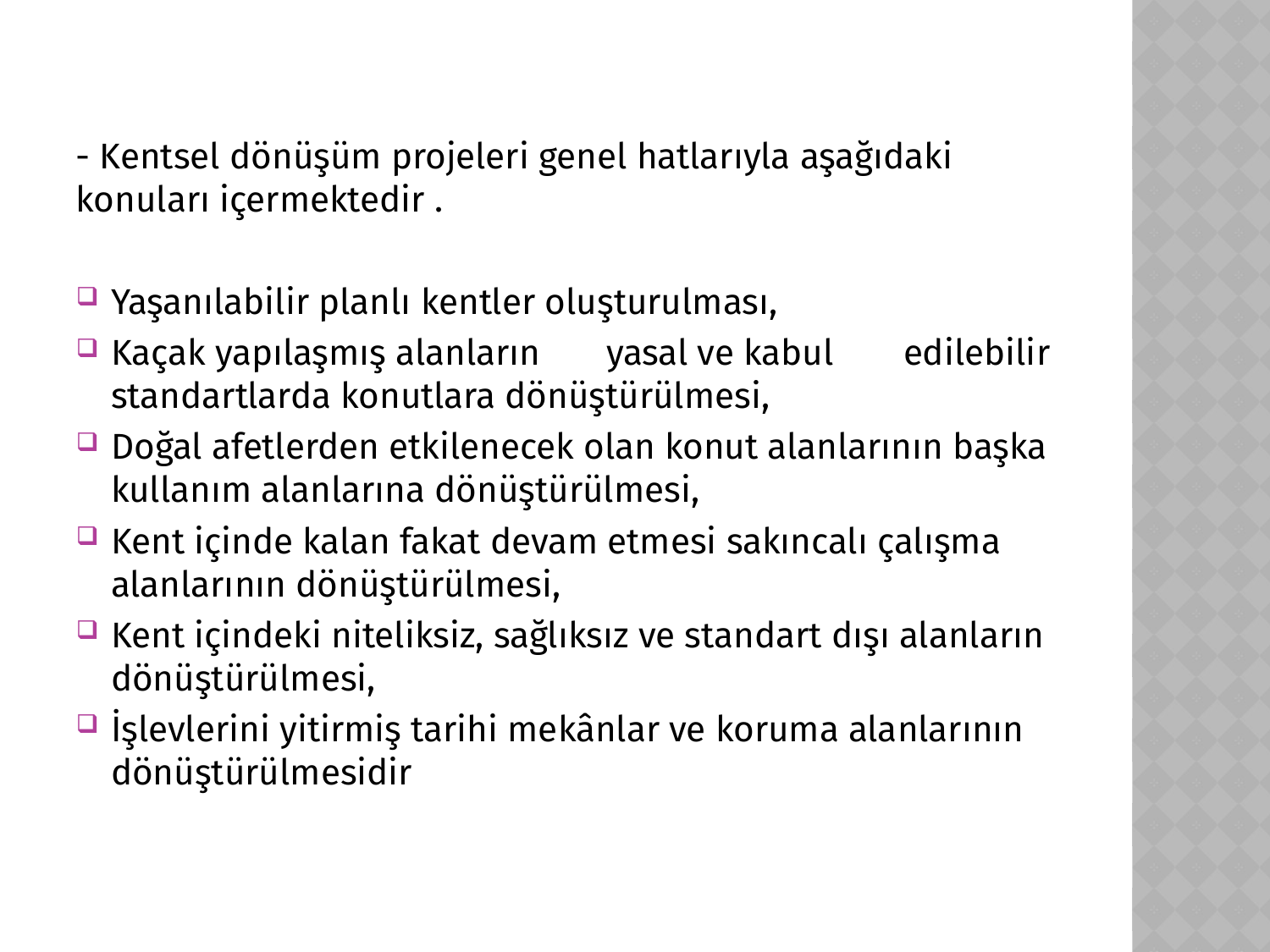

- Kentsel dönüşüm projeleri genel hatlarıyla aşağıdaki konuları içermektedir .

Yaşanılabilir planlı kentler oluşturulması,
Kaçak yapılaşmış alanların	yasal ve kabul	edilebilir standartlarda konutlara dönüştürülmesi,
Doğal afetlerden etkilenecek olan konut alanlarının başka kullanım alanlarına dönüştürülmesi,
Kent içinde kalan fakat devam etmesi sakıncalı çalışma alanlarının dönüştürülmesi,
Kent içindeki niteliksiz, sağlıksız ve standart dışı alanların dönüştürülmesi,
İşlevlerini yitirmiş tarihi mekânlar ve koruma alanlarının dönüştürülmesidir